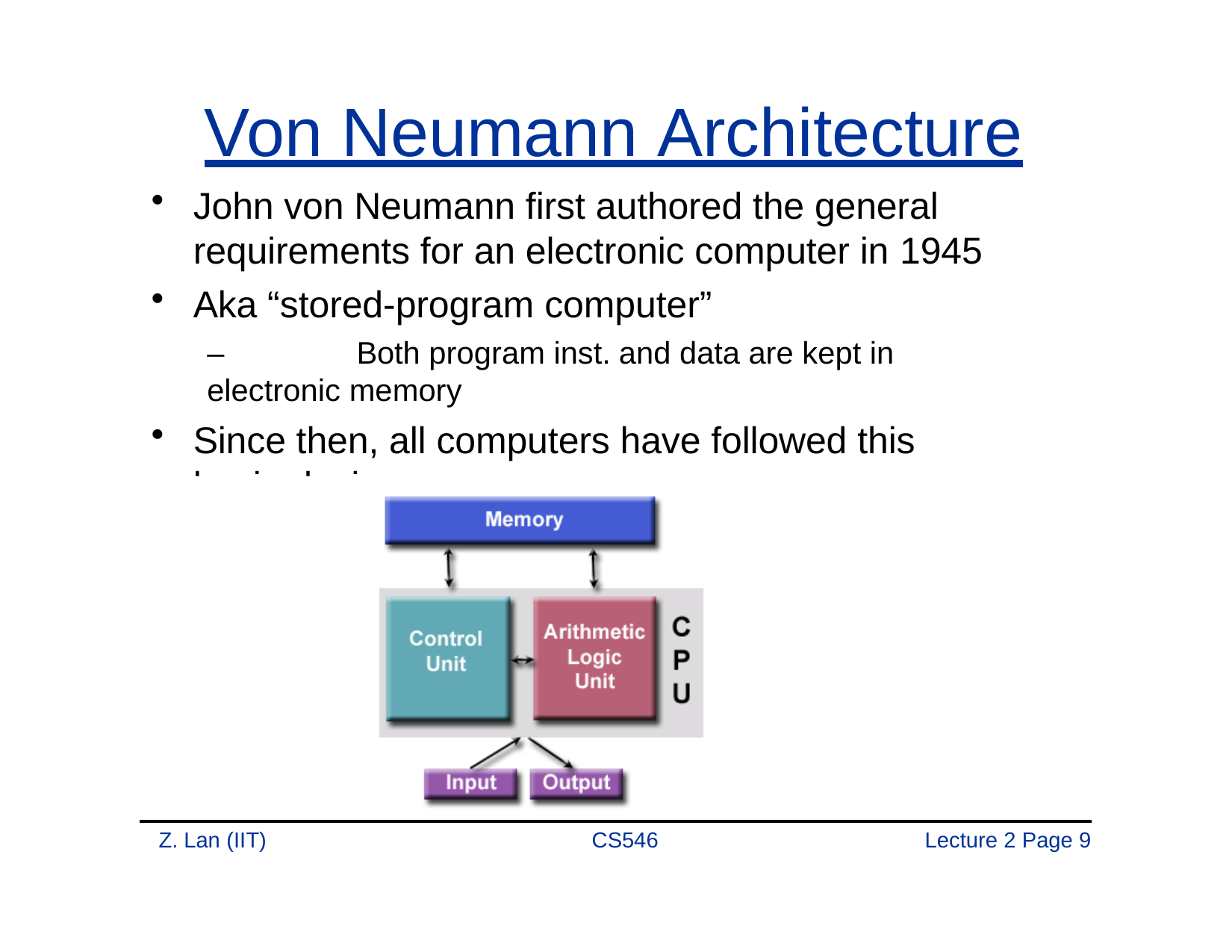

# Von Neumann Architecture
John von Neumann first authored the general  requirements for an electronic computer in 1945
Aka “stored-program computer”
–	Both program inst. and data are kept in electronic memory
Since then, all computers have followed this basic design
Four main components: memory, control unit, ALU, I/O

Z. Lan (IIT)
CS546
Lecture 2 Page 9